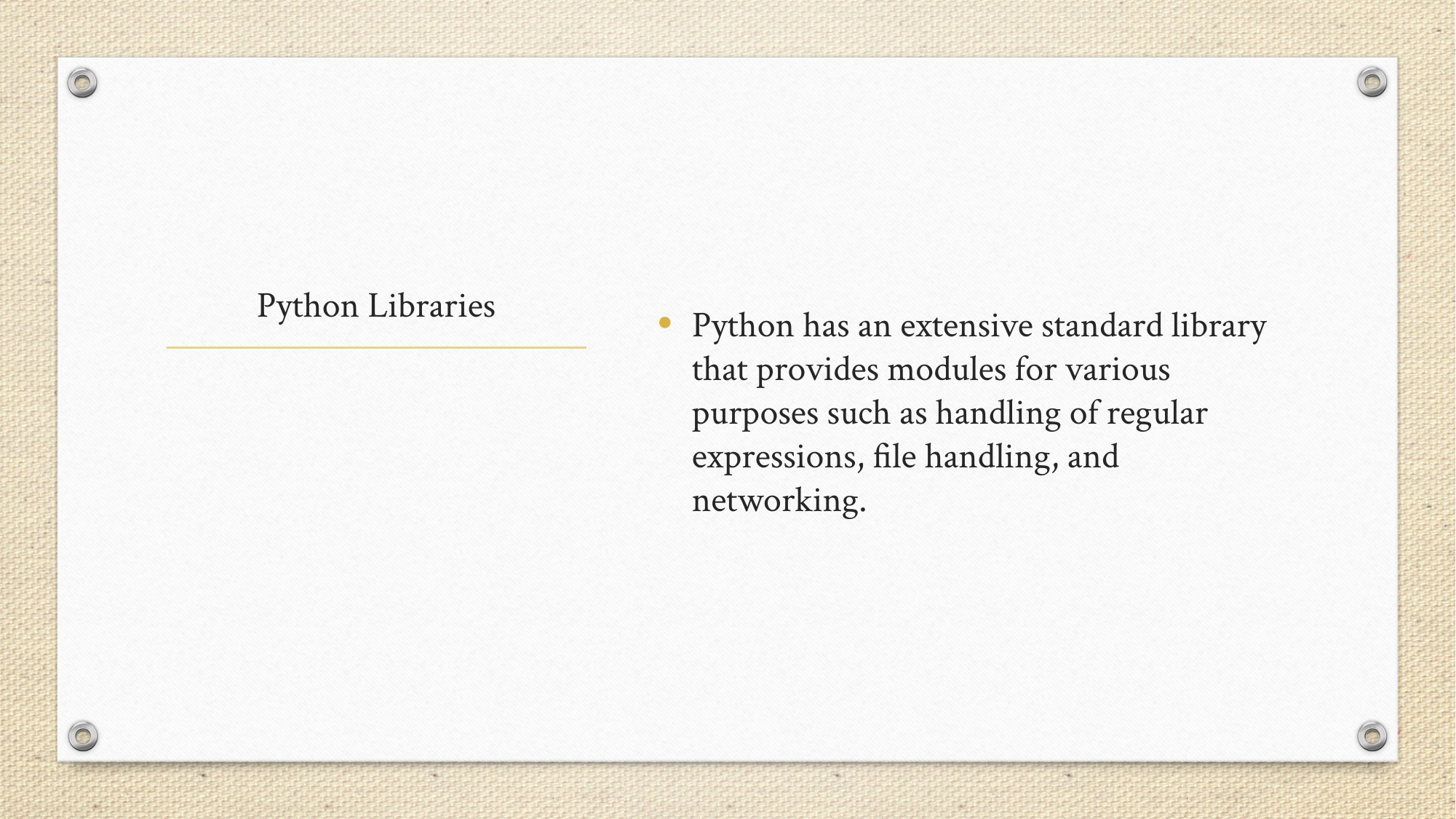

Python has an extensive standard library that provides modules for various purposes such as handling of regular expressions, file handling, and networking.
# Python Libraries